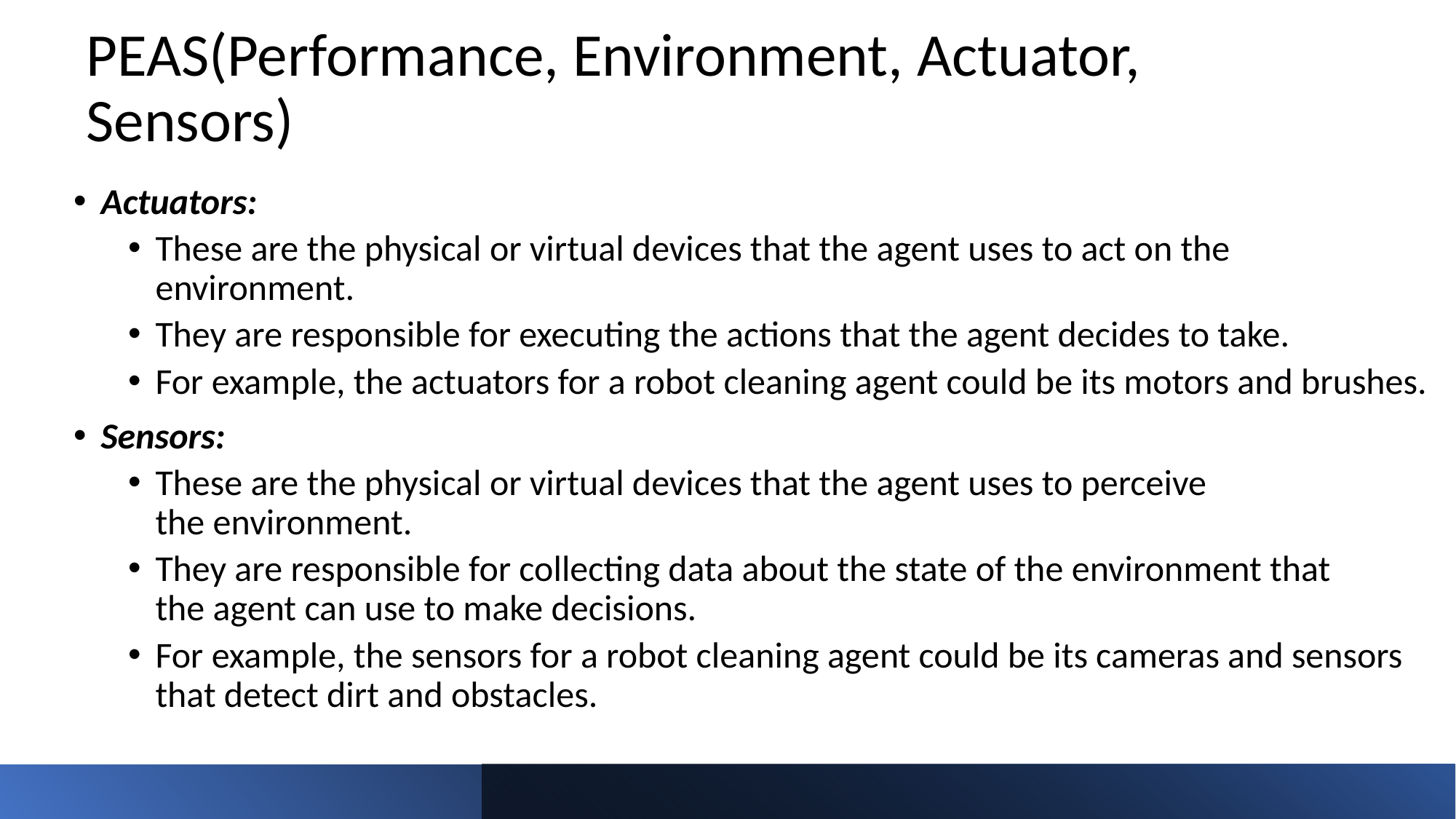

# PEAS(Performance, Environment, Actuator, Sensors)
Actuators:
These are the physical or virtual devices that the agent uses to act on the environment.
They are responsible for executing the actions that the agent decides to take.
For example, the actuators for a robot cleaning agent could be its motors and brushes.
Sensors:
These are the physical or virtual devices that the agent uses to perceive the environment.
They are responsible for collecting data about the state of the environment that the agent can use to make decisions.
For example, the sensors for a robot cleaning agent could be its cameras and sensors that detect dirt and obstacles.